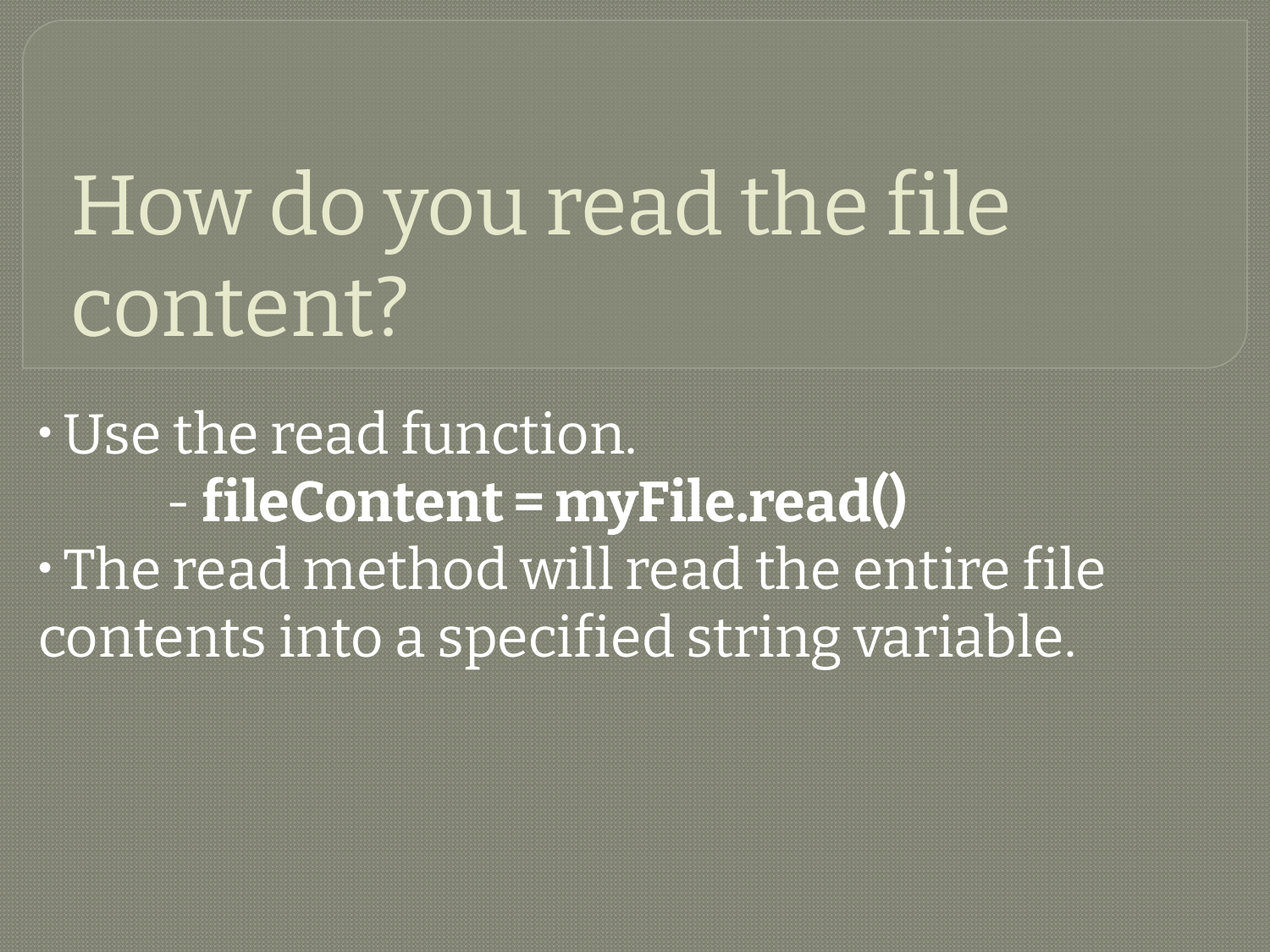

# How do you read the file content?
 Use the read function.
	- fileContent = myFile.read()
 The read method will read the entire file contents into a specified string variable.